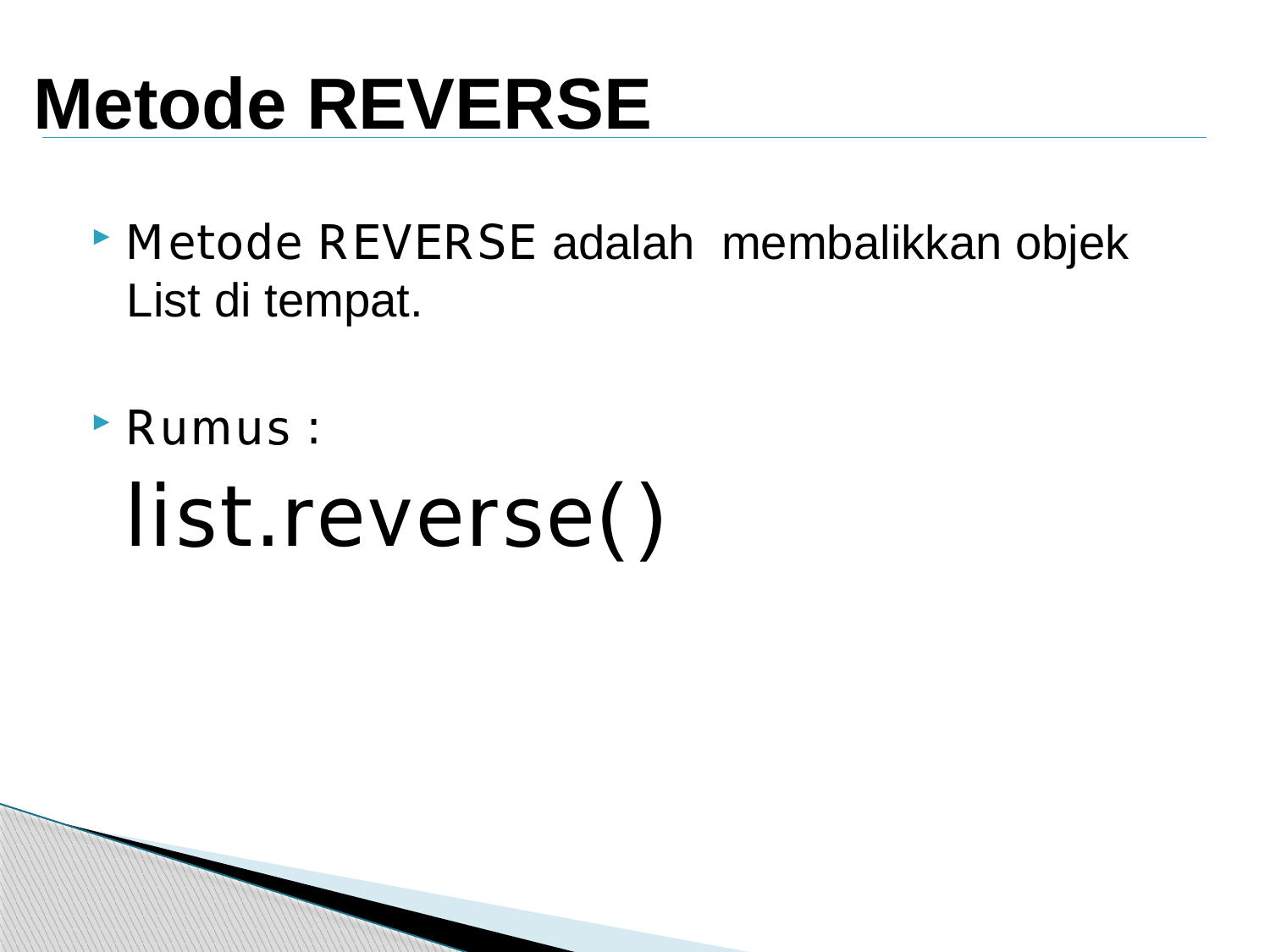

# Metode REVERSE
Metode REVERSE adalah  membalikkan objek List di tempat.

Rumus :
	list.reverse()